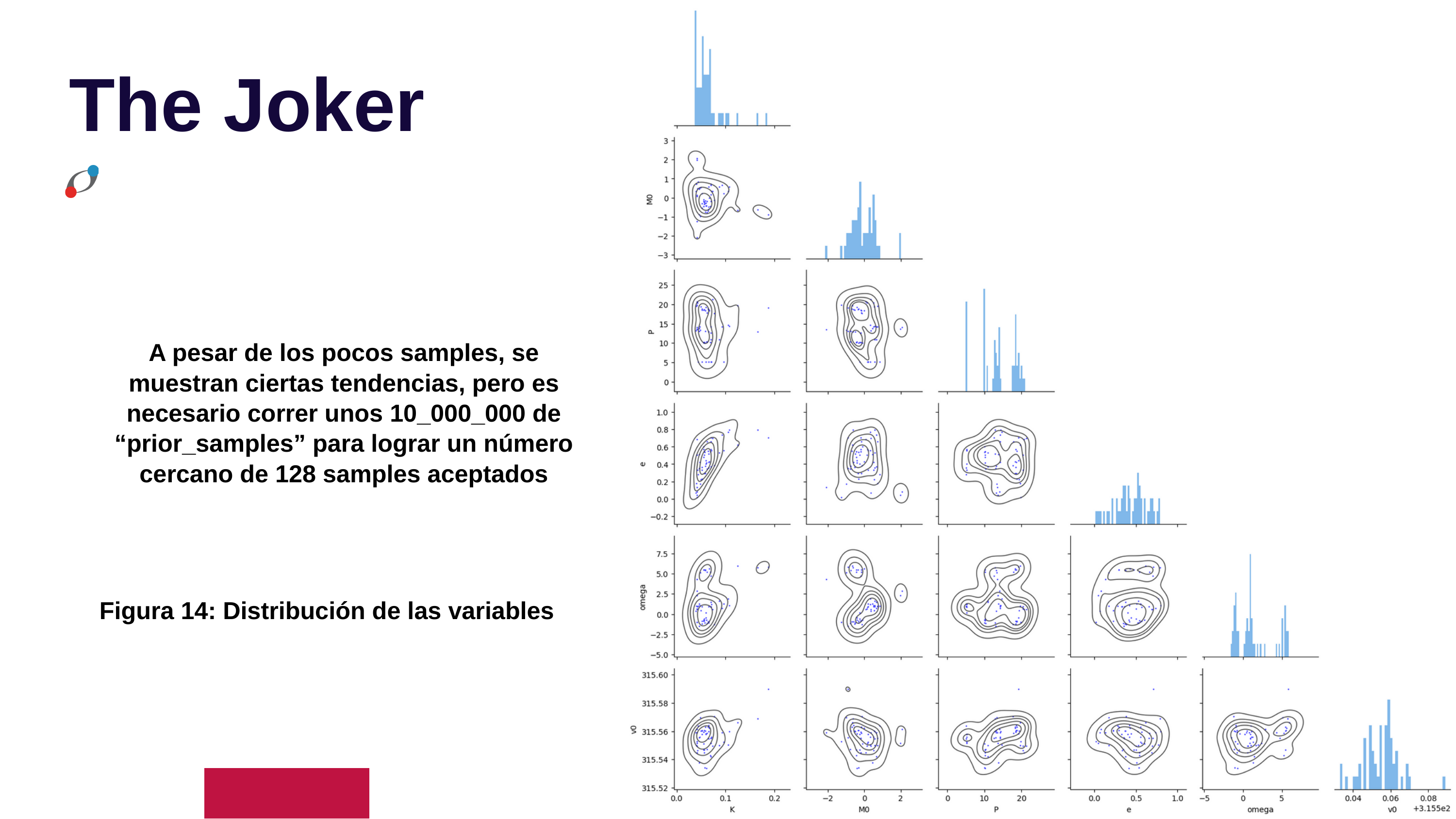

The Joker
      The Joker

A pesar de los pocos samples, se muestran ciertas tendencias, pero es necesario correr unos 10_000_000 de “prior_samples” para lograr un número cercano de 128 samples aceptados
Figura 14: Distribución de las variables